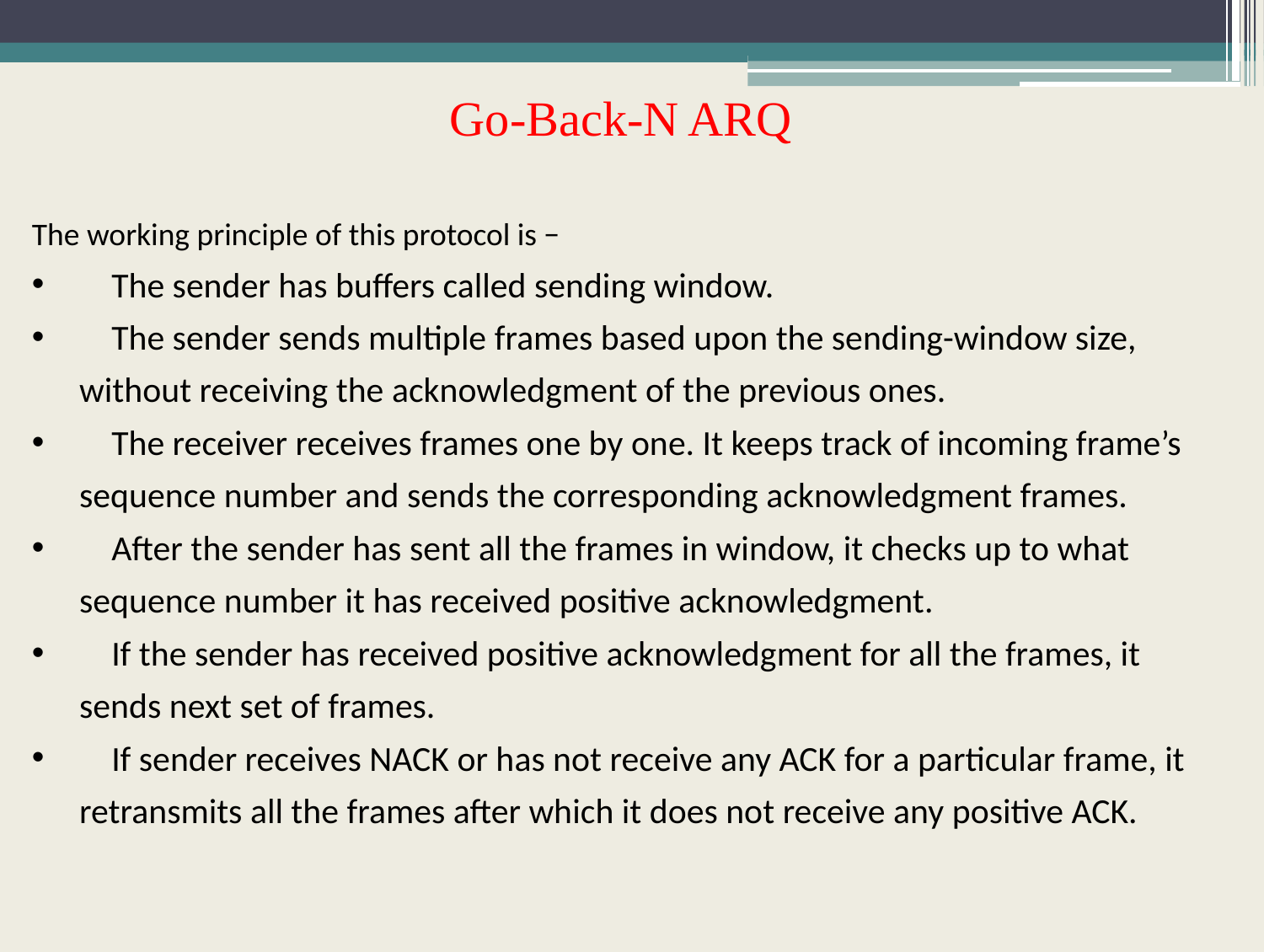

Go-Back-N ARQ

The working principle of this protocol is −
    The sender has buffers called sending window.
    The sender sends multiple frames based upon the sending-window size, without receiving the acknowledgment of the previous ones.
    The receiver receives frames one by one. It keeps track of incoming frame’s sequence number and sends the corresponding acknowledgment frames.
    After the sender has sent all the frames in window, it checks up to what sequence number it has received positive acknowledgment.
    If the sender has received positive acknowledgment for all the frames, it sends next set of frames.
    If sender receives NACK or has not receive any ACK for a particular frame, it retransmits all the frames after which it does not receive any positive ACK.